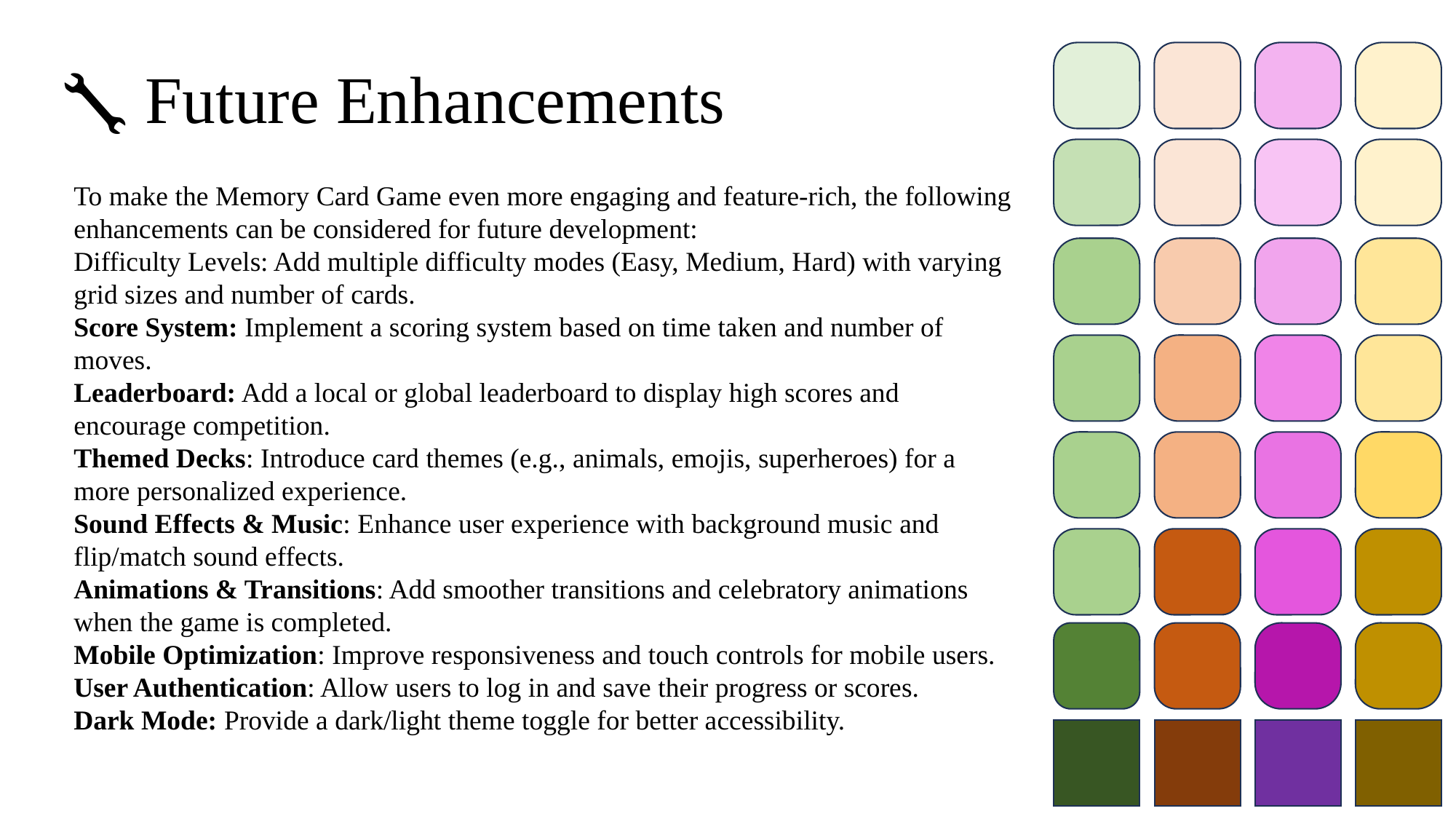

# 🔧 Future Enhancements

To make the Memory Card Game even more engaging and feature-rich, the following enhancements can be considered for future development:
Difficulty Levels: Add multiple difficulty modes (Easy, Medium, Hard) with varying grid sizes and number of cards.
Score System: Implement a scoring system based on time taken and number of moves.
Leaderboard: Add a local or global leaderboard to display high scores and encourage competition.
Themed Decks: Introduce card themes (e.g., animals, emojis, superheroes) for a more personalized experience.
Sound Effects & Music: Enhance user experience with background music and flip/match sound effects.
Animations & Transitions: Add smoother transitions and celebratory animations when the game is completed.
Mobile Optimization: Improve responsiveness and touch controls for mobile users.
User Authentication: Allow users to log in and save their progress or scores.
Dark Mode: Provide a dark/light theme toggle for better accessibility.